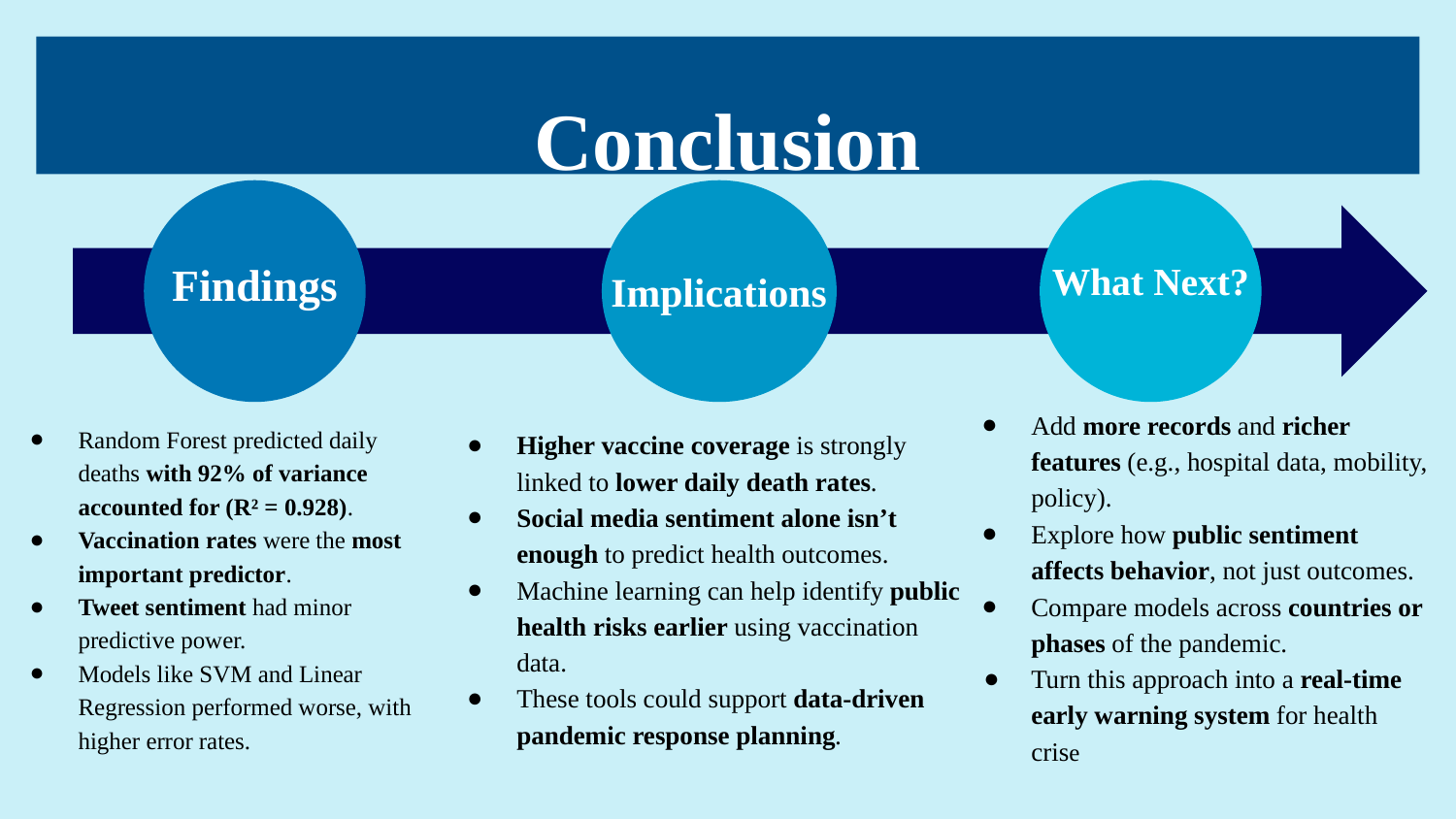

# Conclusion

Findings
What Next?
Implications
Add more records and richer features (e.g., hospital data, mobility, policy).
Explore how public sentiment affects behavior, not just outcomes.
Compare models across countries or phases of the pandemic.
Turn this approach into a real-time early warning system for health crise

Random Forest predicted daily deaths with 92% of variance accounted for (R² = 0.928).
Vaccination rates were the most important predictor.
Tweet sentiment had minor predictive power.
Models like SVM and Linear Regression performed worse, with higher error rates.

Higher vaccine coverage is strongly linked to lower daily death rates.
Social media sentiment alone isn’t enough to predict health outcomes.
Machine learning can help identify public health risks earlier using vaccination data.
These tools could support data-driven pandemic response planning.